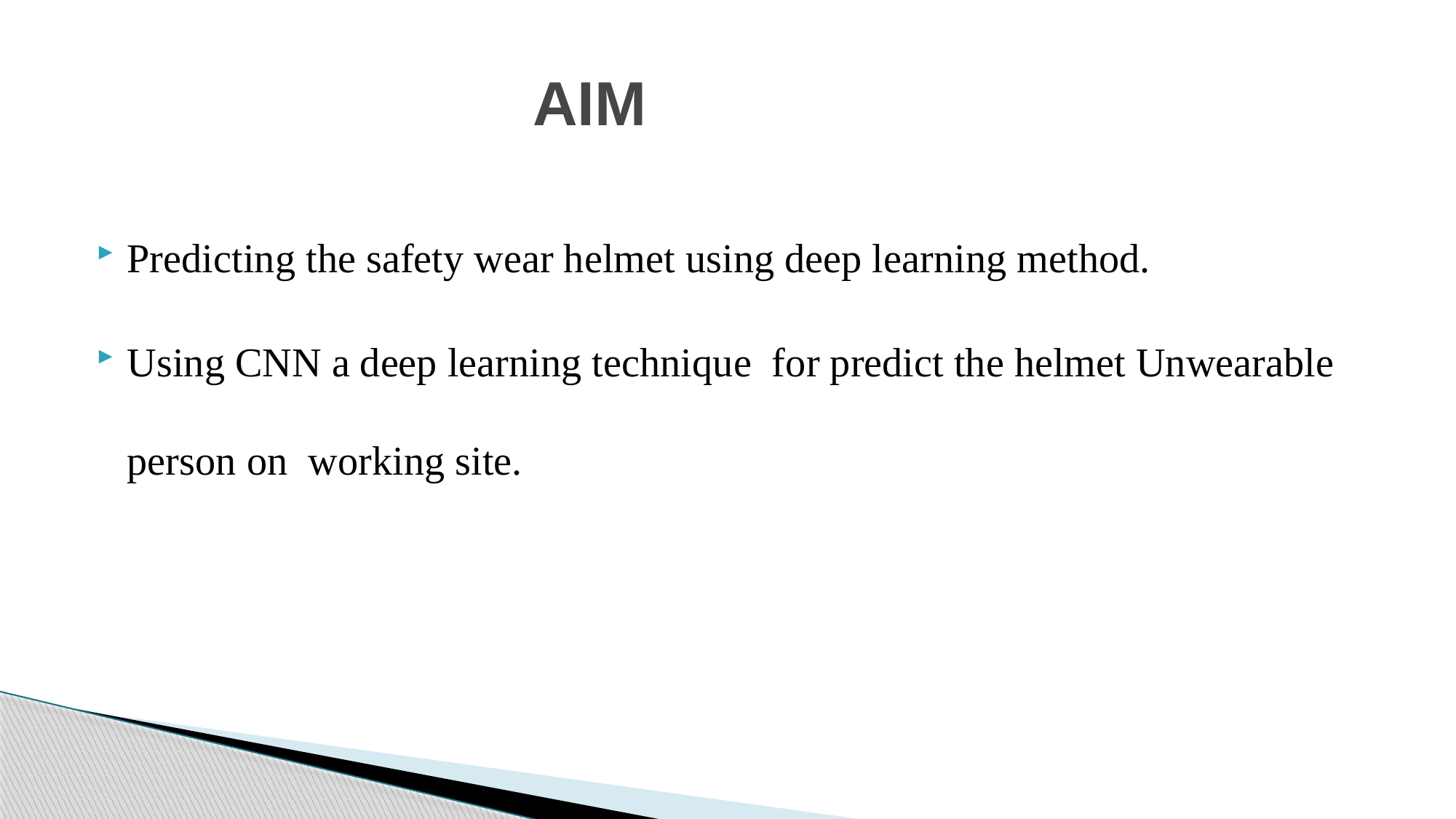

# AIM
Predicting the safety wear helmet using deep learning method.
Using CNN a deep learning technique  for predict the helmet Unwearable person on  working site.